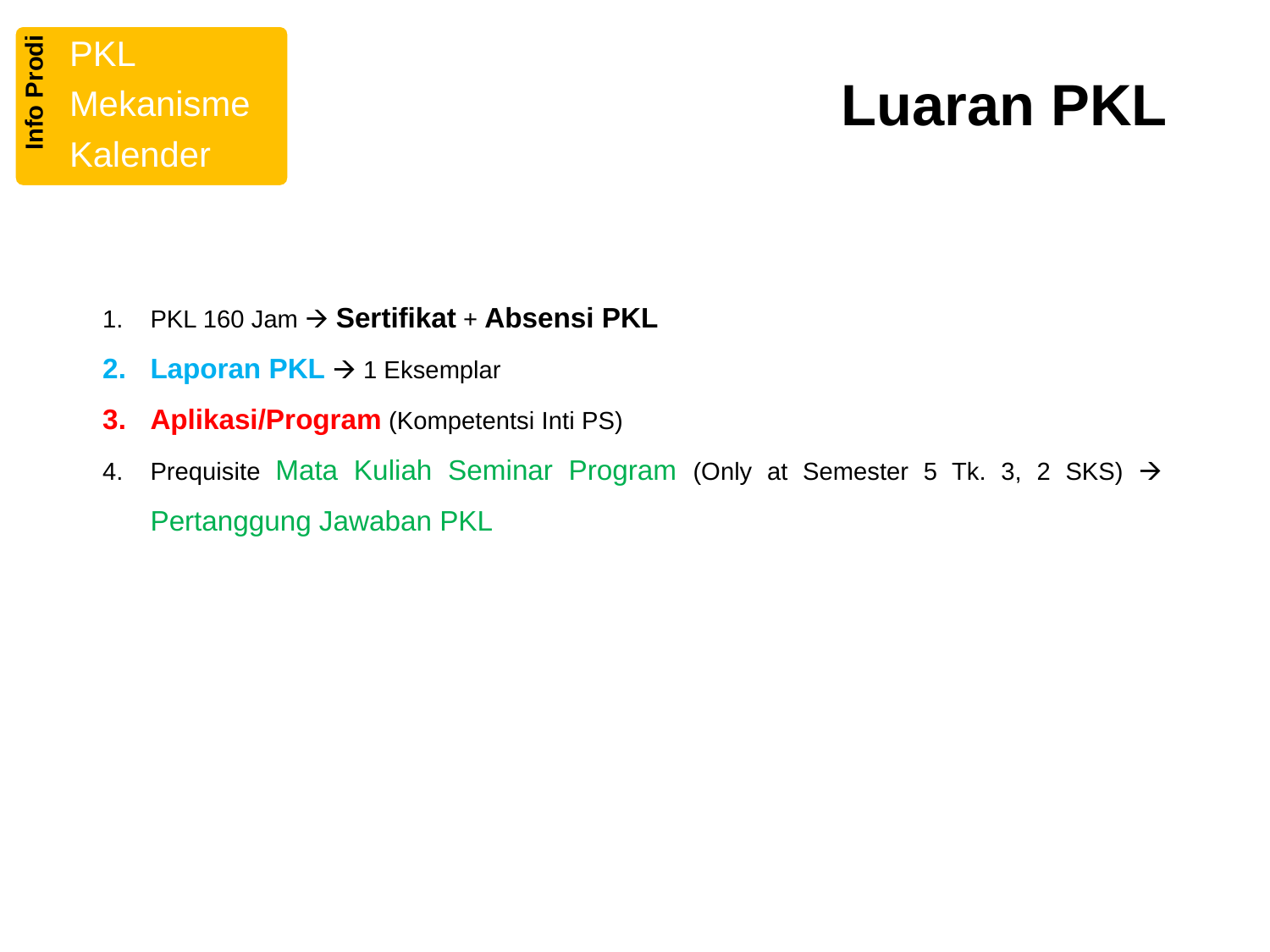

PKL
Mekanisme
Kalender
Info Prodi
# Luaran PKL
PKL 160 Jam 🡪 Sertifikat + Absensi PKL
Laporan PKL 🡪 1 Eksemplar
Aplikasi/Program (Kompetentsi Inti PS)
Prequisite Mata Kuliah Seminar Program (Only at Semester 5 Tk. 3, 2 SKS) 🡪 Pertanggung Jawaban PKL